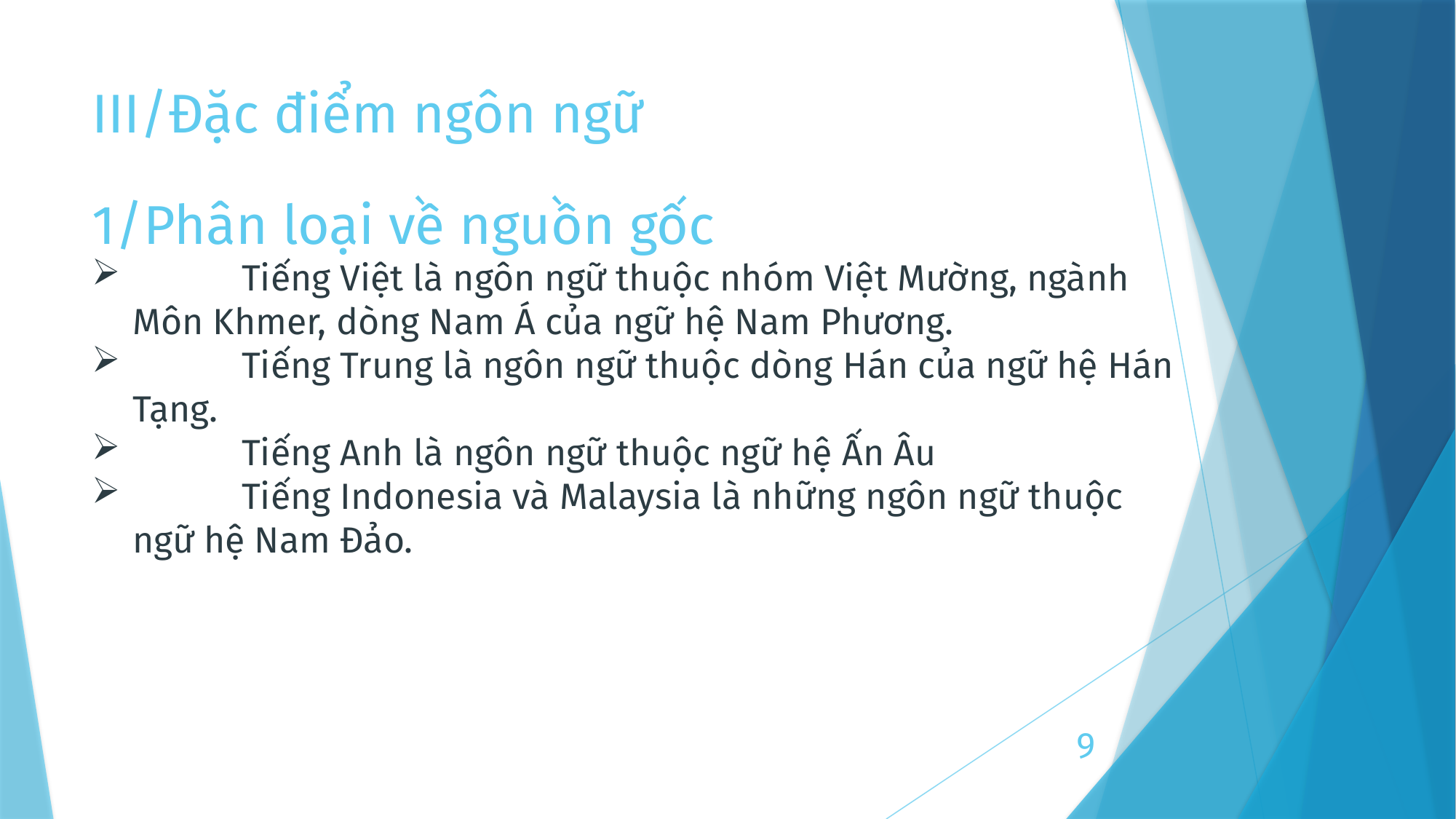

# III/Đặc điểm ngôn ngữ
1/Phân loại về nguồn gốc
	Tiếng Việt là ngôn ngữ thuộc nhóm Việt Mường, ngành Môn Khmer, dòng Nam Á của ngữ hệ Nam Phương.
	Tiếng Trung là ngôn ngữ thuộc dòng Hán của ngữ hệ Hán Tạng.
	Tiếng Anh là ngôn ngữ thuộc ngữ hệ Ấn Âu
	Tiếng Indonesia và Malaysia là những ngôn ngữ thuộc ngữ hệ Nam Đảo.
9